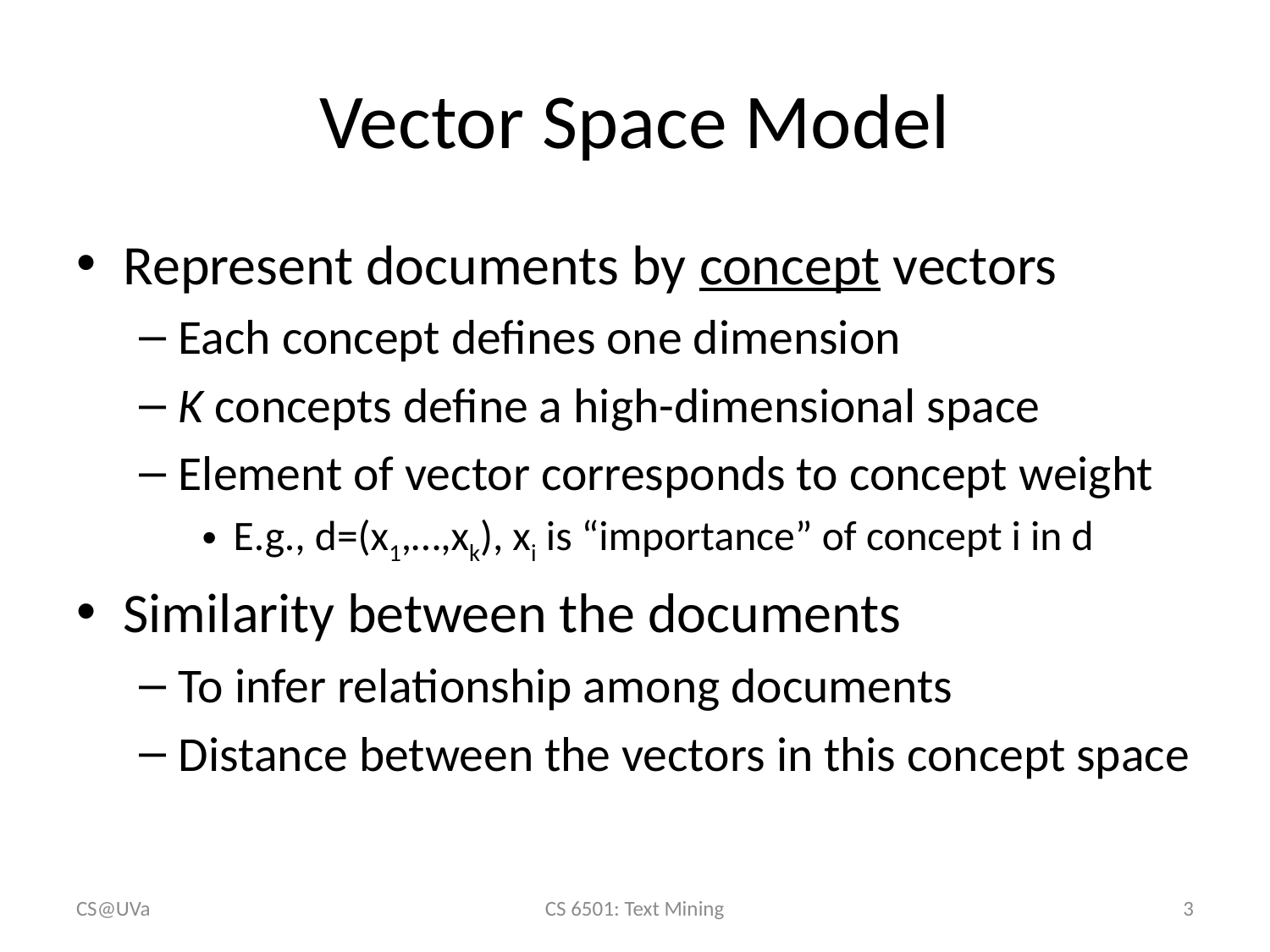

# Vector Space Model
Represent documents by concept vectors
Each concept defines one dimension
K concepts define a high-dimensional space
Element of vector corresponds to concept weight
E.g., d=(x1,…,xk), xi is “importance” of concept i in d
Similarity between the documents
To infer relationship among documents
Distance between the vectors in this concept space
CS@UVa
CS 6501: Text Mining
3